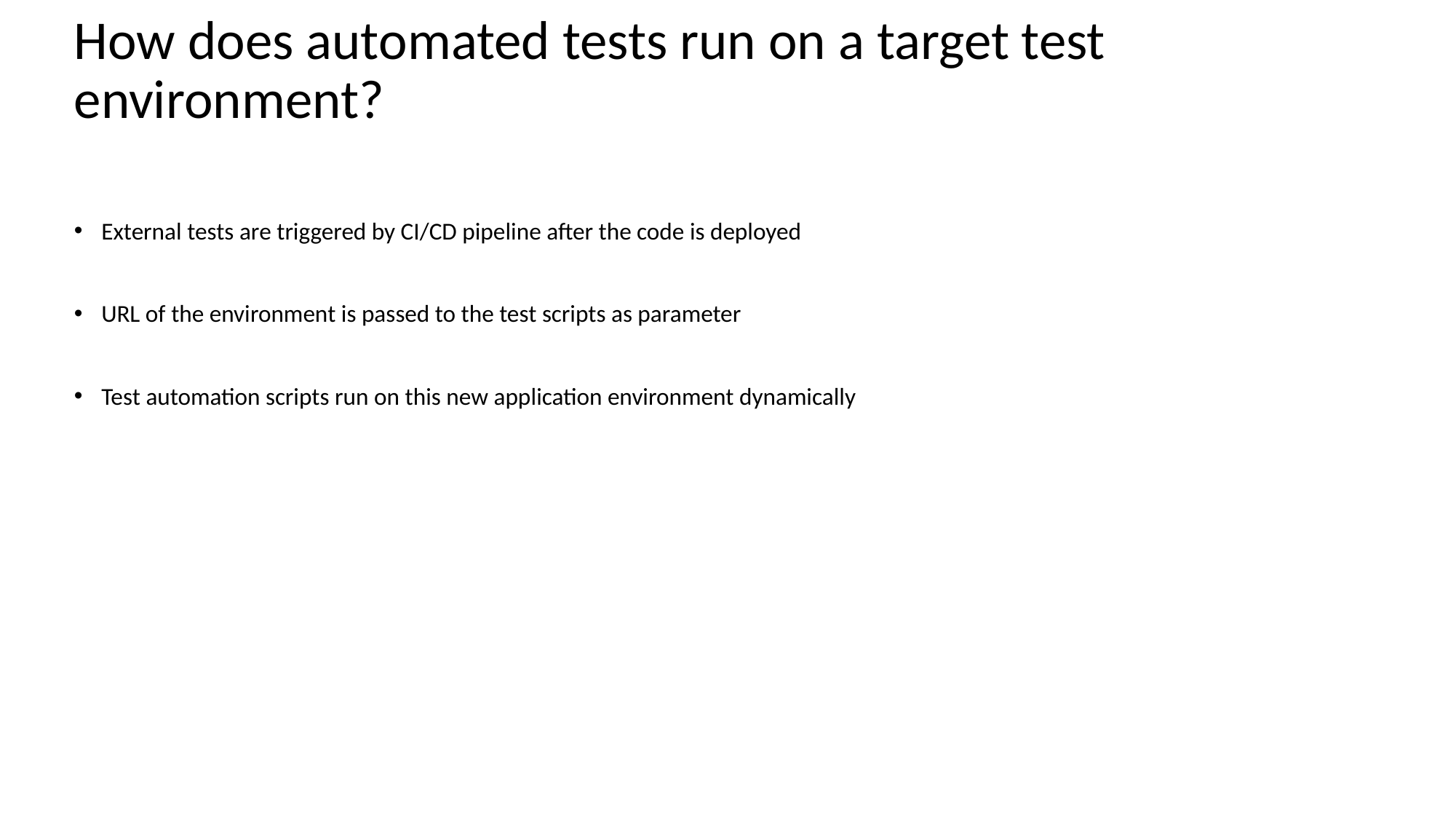

# How does automated tests run on a target test environment?
External tests are triggered by CI/CD pipeline after the code is deployed

URL of the environment is passed to the test scripts as parameter

Test automation scripts run on this new application environment dynamically